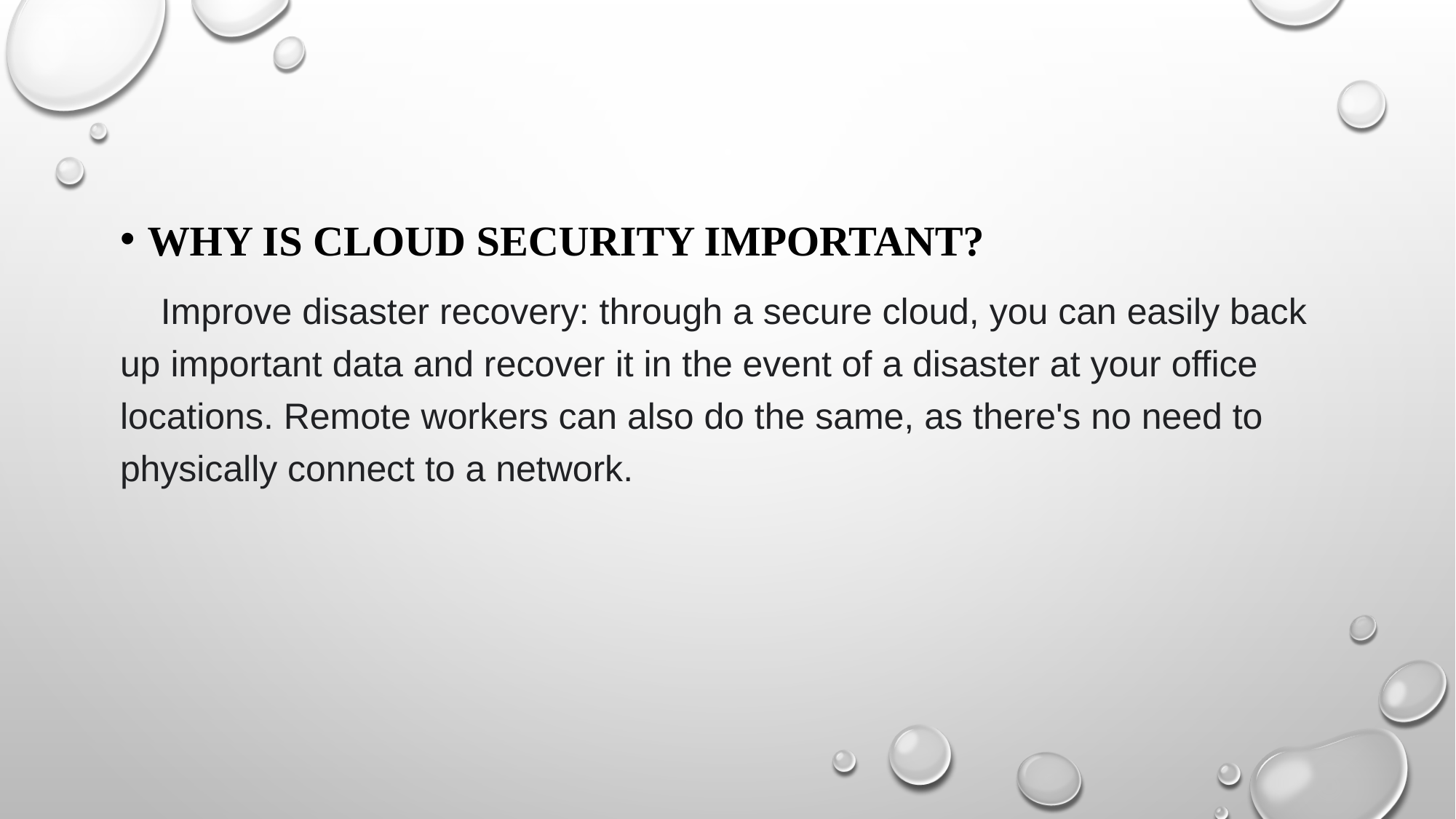

Why is cloud security important?
    Improve disaster recovery: through a secure cloud, you can easily back up important data and recover it in the event of a disaster at your office locations. Remote workers can also do the same, as there's no need to physically connect to a network.